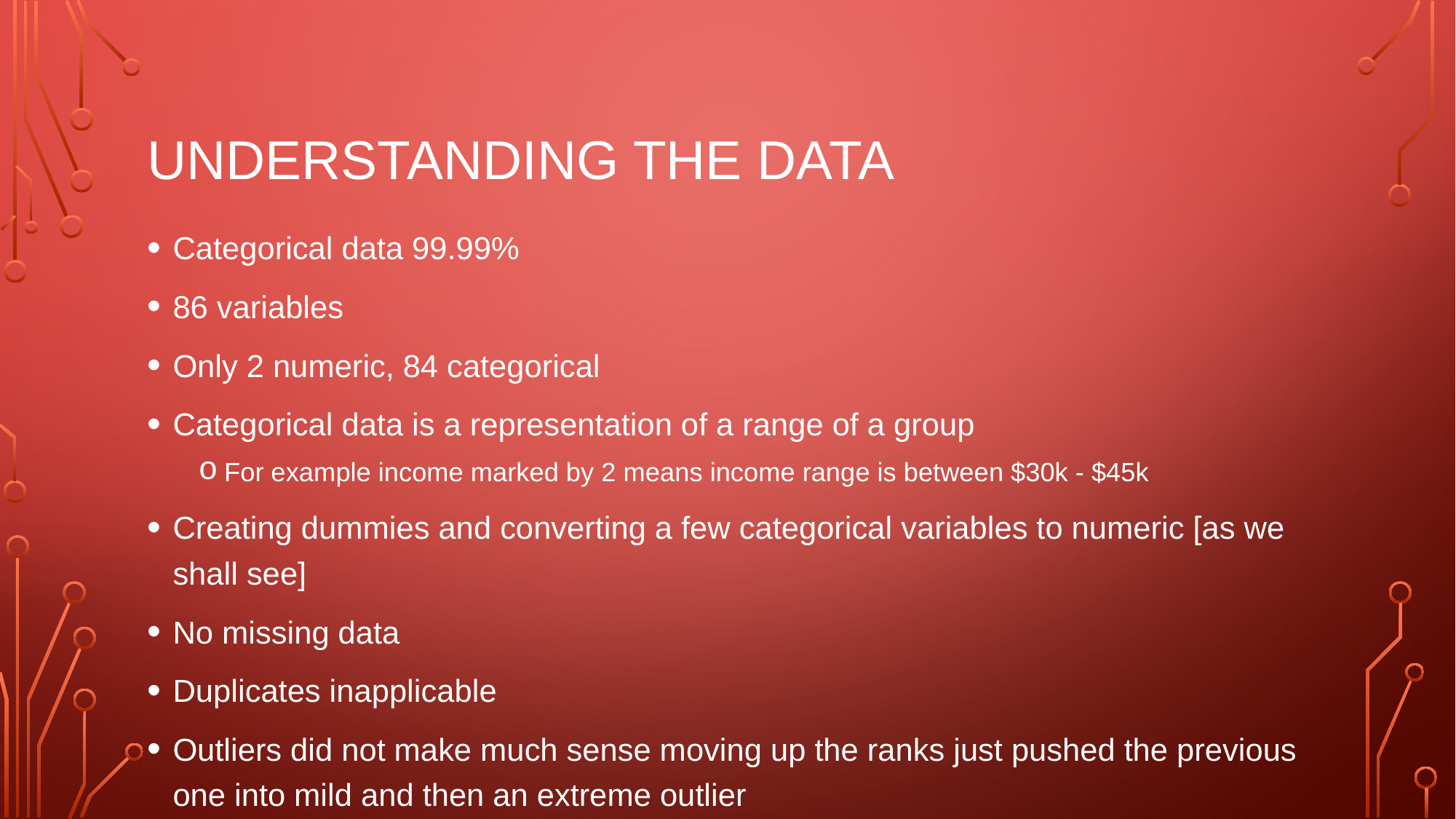

# Understanding the data
Categorical data 99.99%
86 variables
Only 2 numeric, 84 categorical
Categorical data is a representation of a range of a group
For example income marked by 2 means income range is between $30k - $45k
Creating dummies and converting a few categorical variables to numeric [as we shall see]
No missing data
Duplicates inapplicable
Outliers did not make much sense moving up the ranks just pushed the previous one into mild and then an extreme outlier